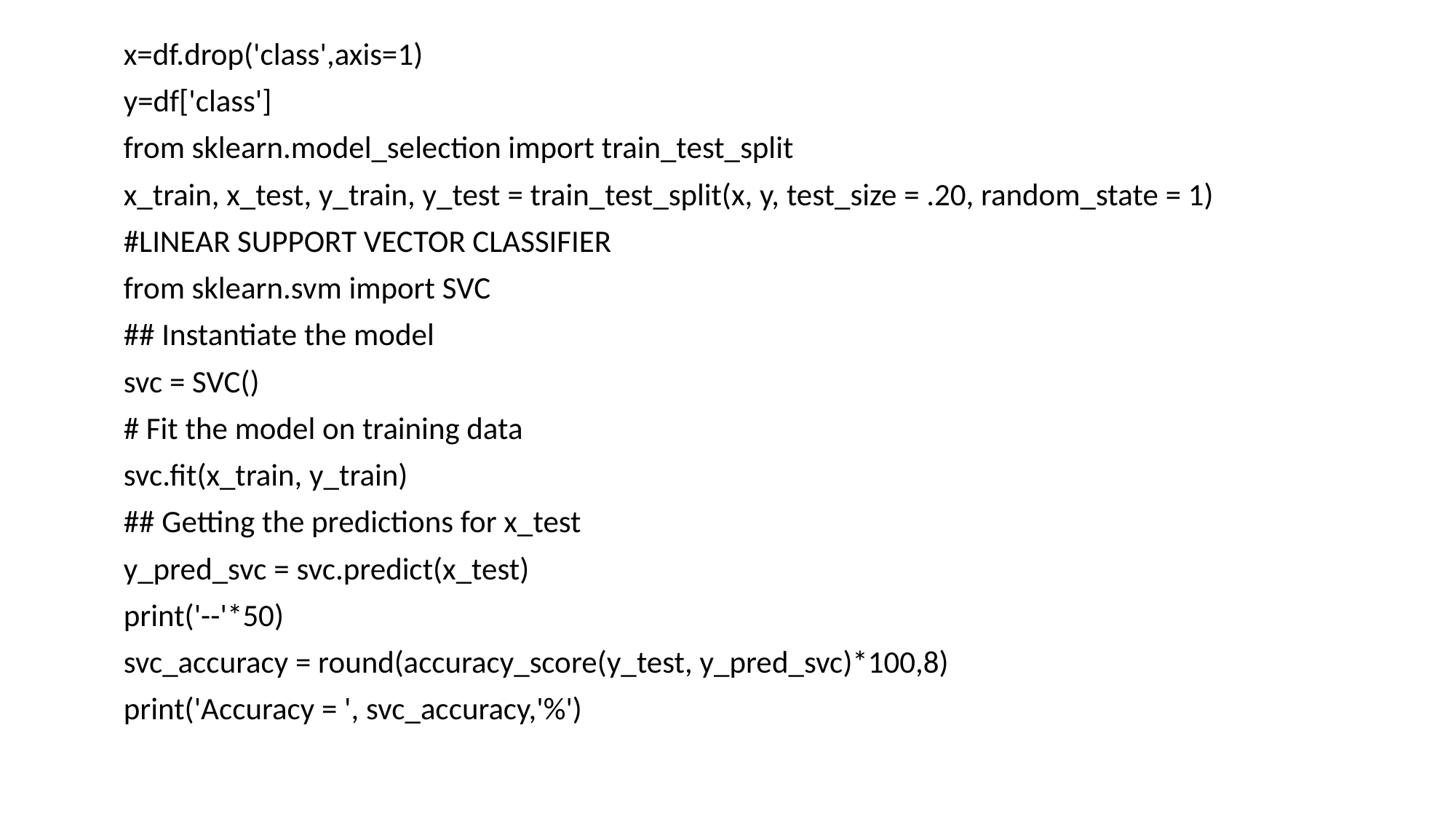

x=df.drop('class',axis=1)
y=df['class']
from sklearn.model_selection import train_test_split
x_train, x_test, y_train, y_test = train_test_split(x, y, test_size = .20, random_state = 1)
#LINEAR SUPPORT VECTOR CLASSIFIER
from sklearn.svm import SVC
## Instantiate the model
svc = SVC()
# Fit the model on training data
svc.fit(x_train, y_train)
## Getting the predictions for x_test
y_pred_svc = svc.predict(x_test)
print('--'*50)
svc_accuracy = round(accuracy_score(y_test, y_pred_svc)*100,8)
print('Accuracy = ', svc_accuracy,'%')